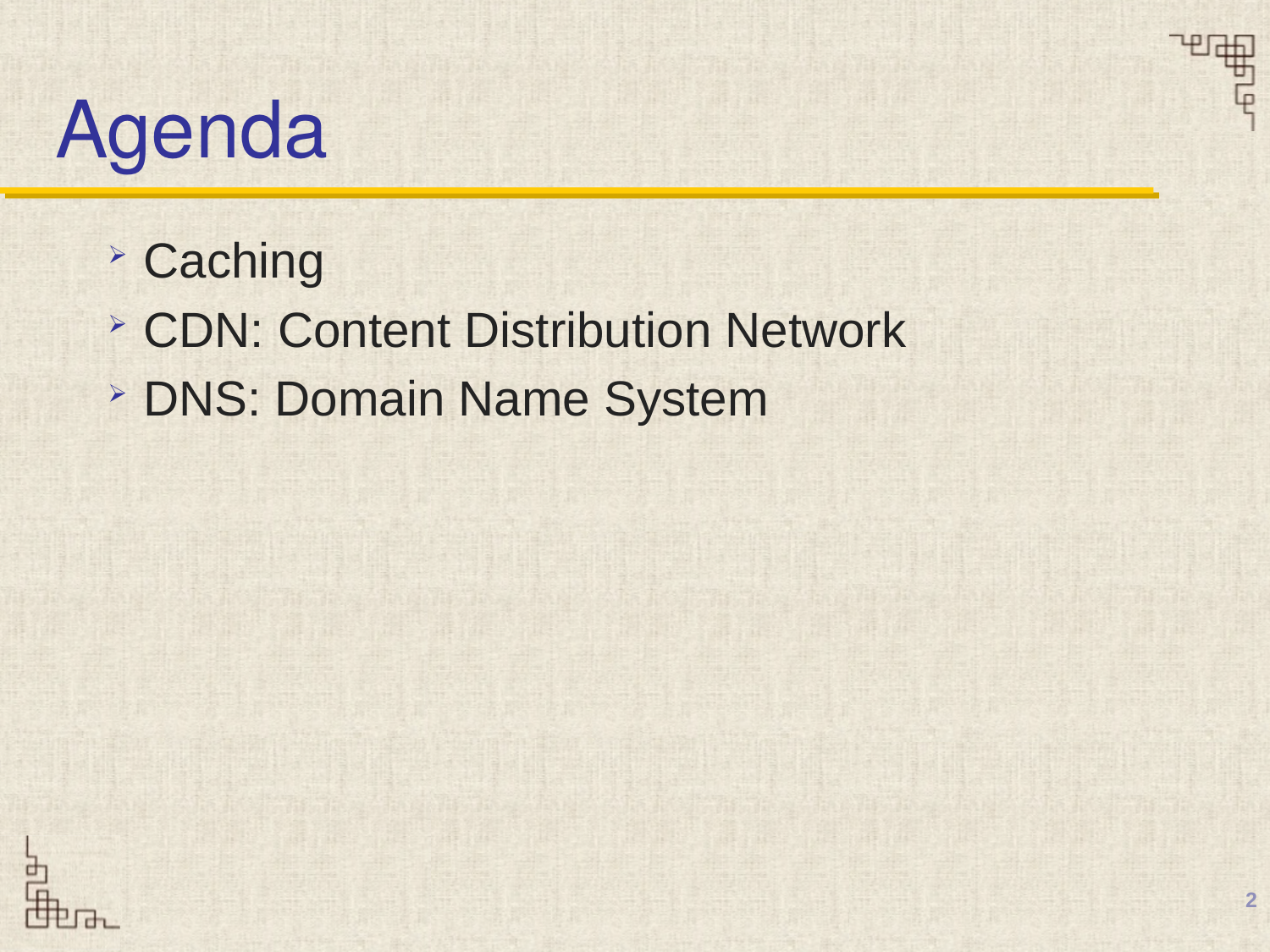

# Agenda
Caching
CDN: Content Distribution Network
DNS: Domain Name System
2